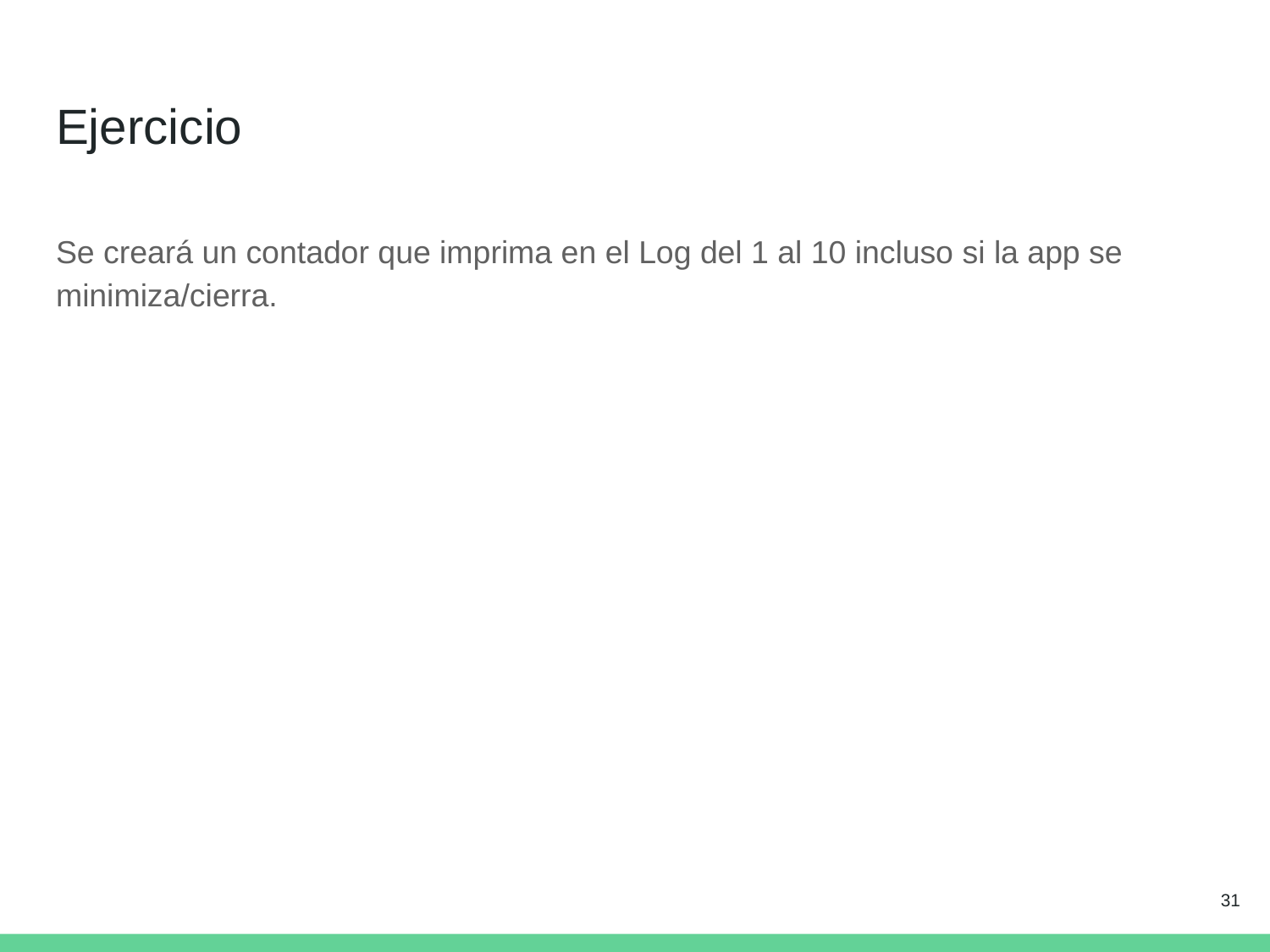

# Ejercicio
Se creará un contador que imprima en el Log del 1 al 10 incluso si la app se minimiza/cierra.
31